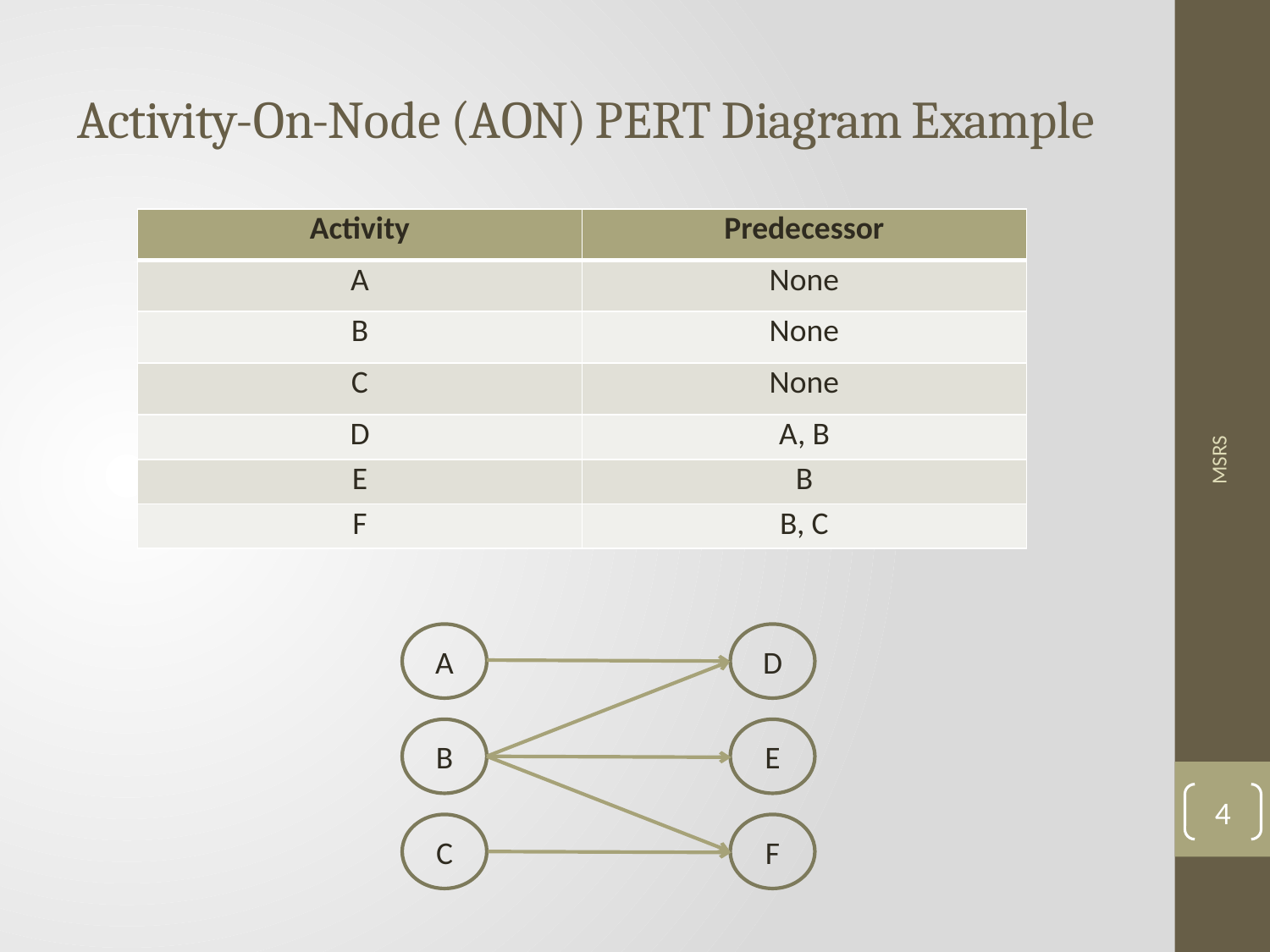

# Activity-On-Node (AON) PERT Diagram Example
| Activity | Predecessor |
| --- | --- |
| A | None |
| B | None |
| C | None |
| D | A, B |
| E | B |
| F | B, C |
MSRS
A
D
B
E
4
C
F